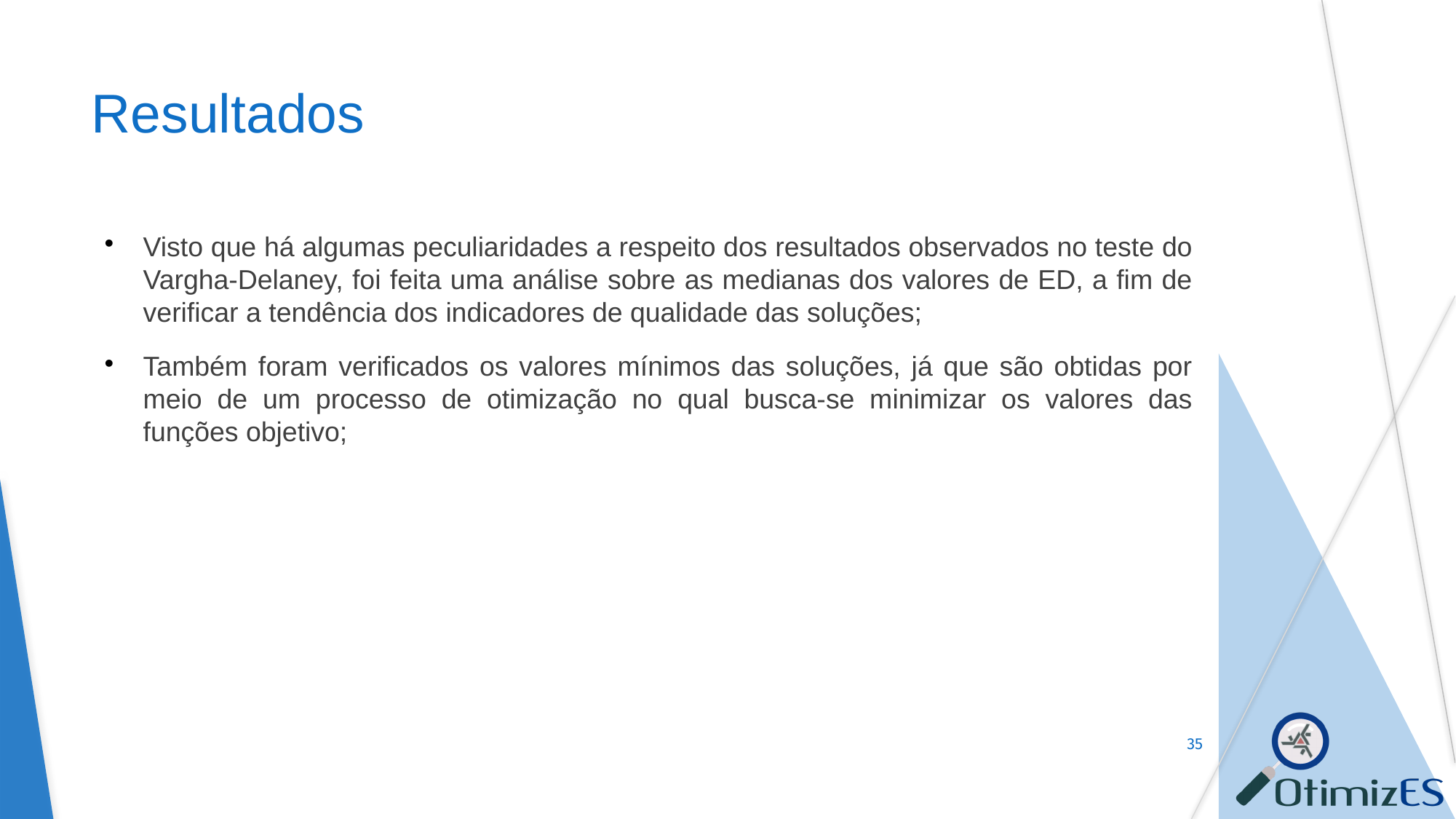

Resultados
Visto que há algumas peculiaridades a respeito dos resultados observados no teste do Vargha-Delaney, foi feita uma análise sobre as medianas dos valores de ED, a fim de verificar a tendência dos indicadores de qualidade das soluções;
Também foram verificados os valores mínimos das soluções, já que são obtidas por meio de um processo de otimização no qual busca-se minimizar os valores das funções objetivo;
35